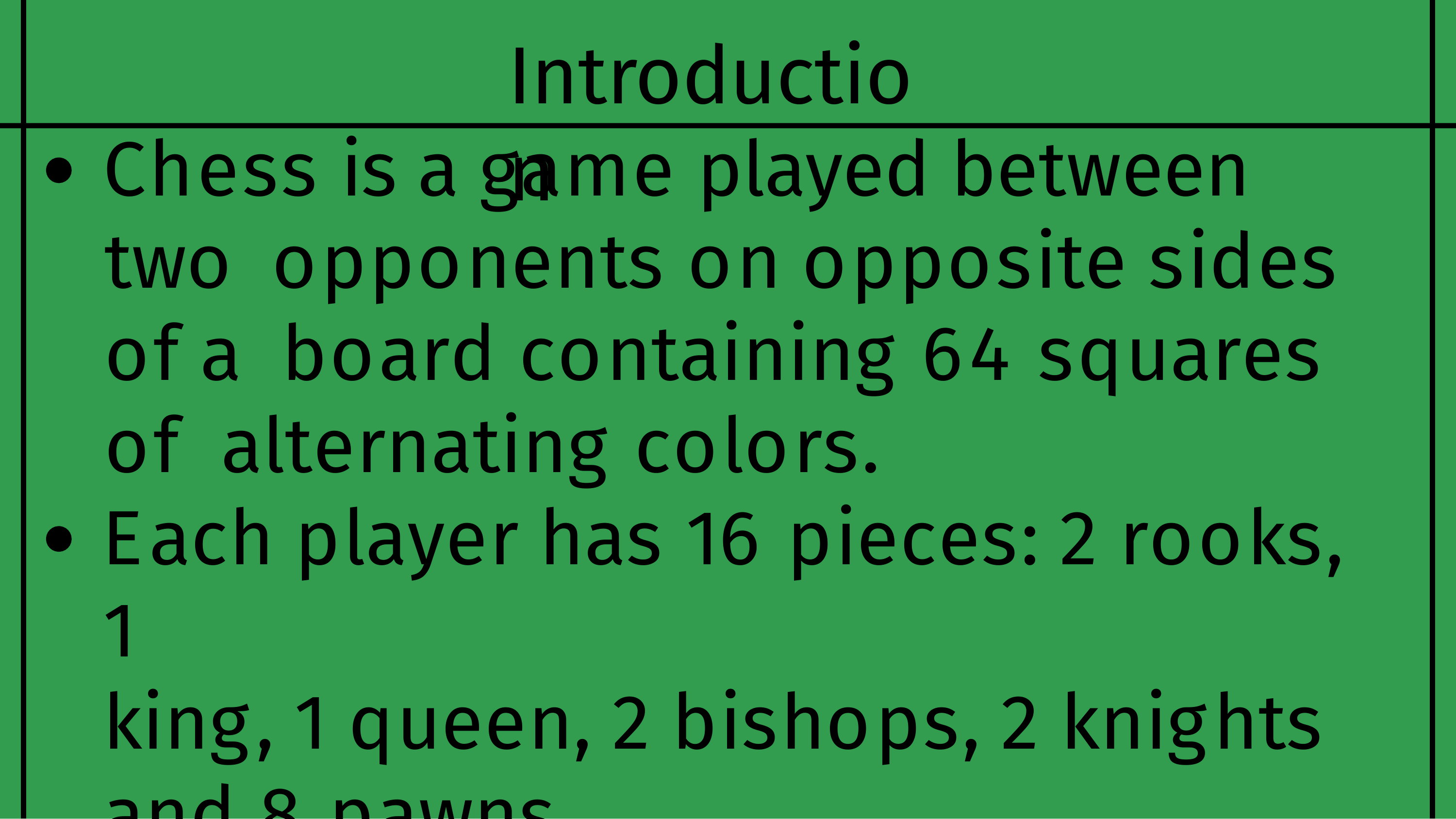

# Introduction
Chess is a game played between two  opponents on opposite sides of a  board containing 64 squares of  alternating colors.
Each player has 16 pieces: 2 rooks, 1
king, 1 queen, 2 bishops, 2 knights
and 8 pawns.